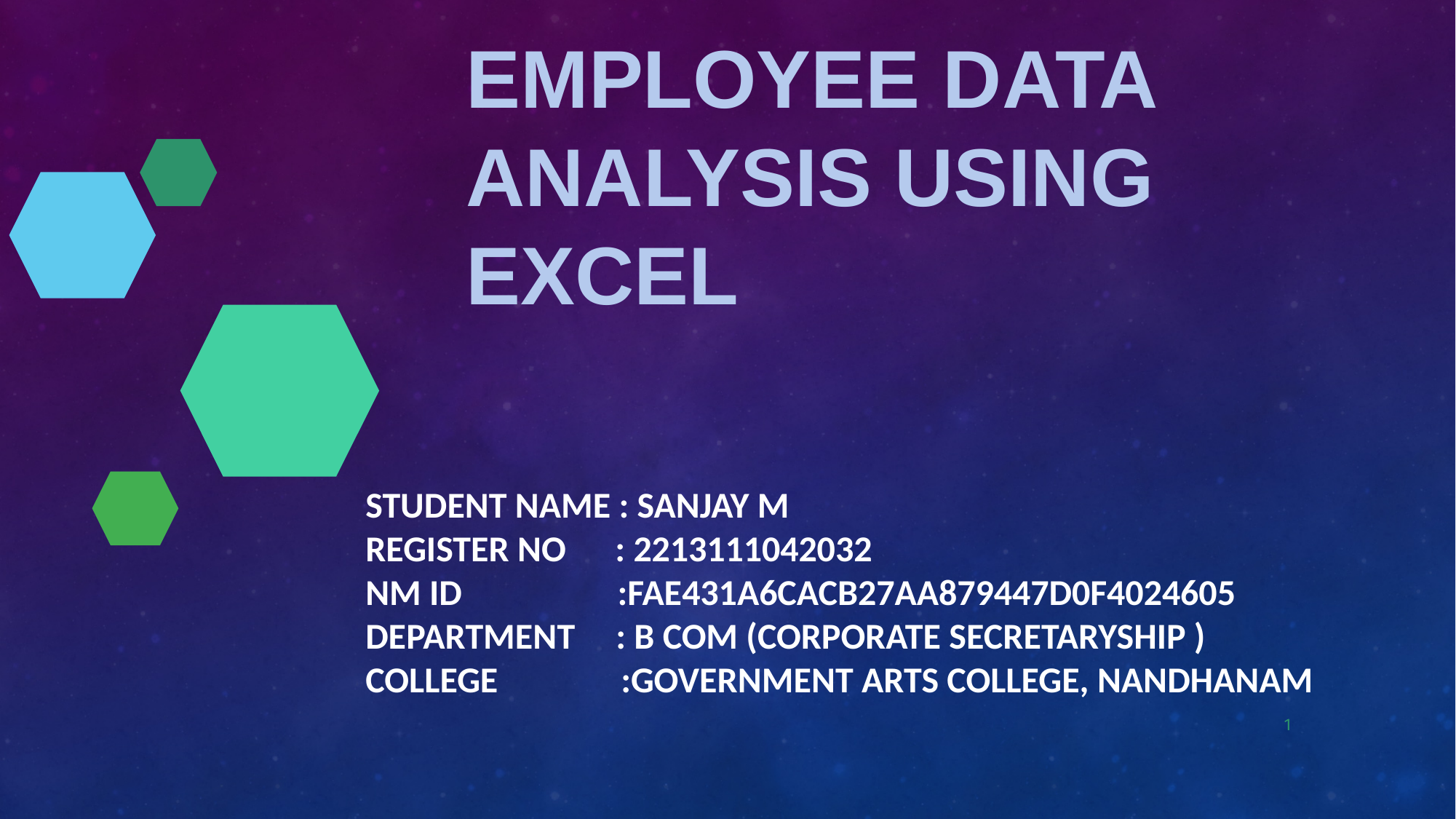

# Employee Data Analysis using Excel

STUDENT NAME : SANJAY M
REGISTER NO      : 2213111042032
NM ID                   :FAE431A6CACB27AA879447D0F4024605
DEPARTMENT     : B COM (CORPORATE SECRETARYSHIP )
COLLEGE               :GOVERNMENT ARTS COLLEGE, NANDHANAM
1